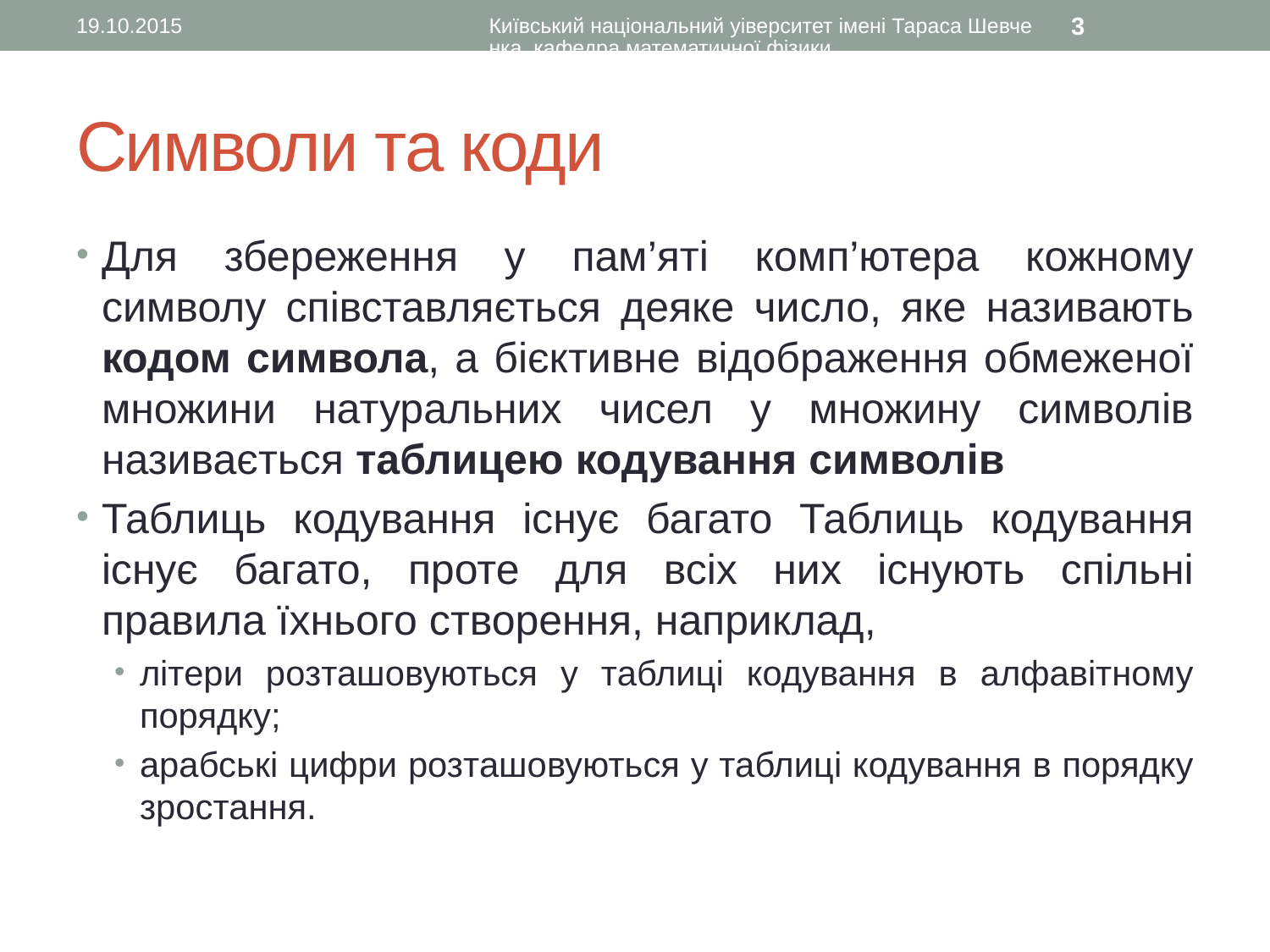

19.10.2015
Київський національний уіверситет імені Тараса Шевченка, кафедра математичної фізики
3
# Символи та коди
Для збереження у пам’яті комп’ютера кожному символу співставляється деяке число, яке називають кодом символа, а бієктивне відображення обмеженої множини натуральних чисел у множину символів називається таблицею кодування символів
Таблиць кодування існує багато Таблиць кодування існує багато, проте для всіх них існують спільні правила їхнього створення, наприклад,
літери розташовуються у таблиці кодування в алфавітному порядку;
арабські цифри розташовуються у таблиці кодування в порядку зростання.